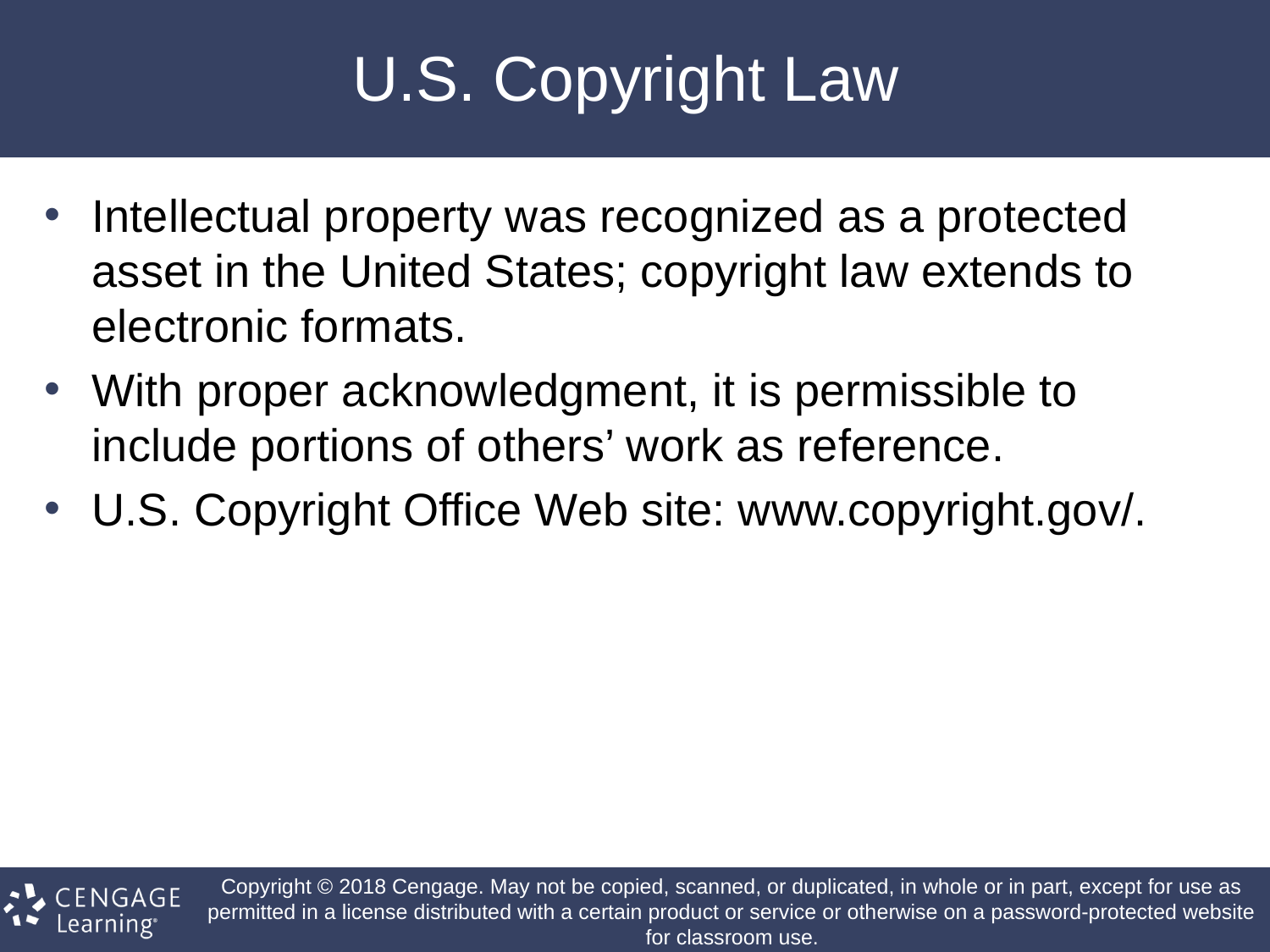

# U.S. Copyright Law
Intellectual property was recognized as a protected asset in the United States; copyright law extends to electronic formats.
With proper acknowledgment, it is permissible to include portions of others’ work as reference.
U.S. Copyright Office Web site: www.copyright.gov/.